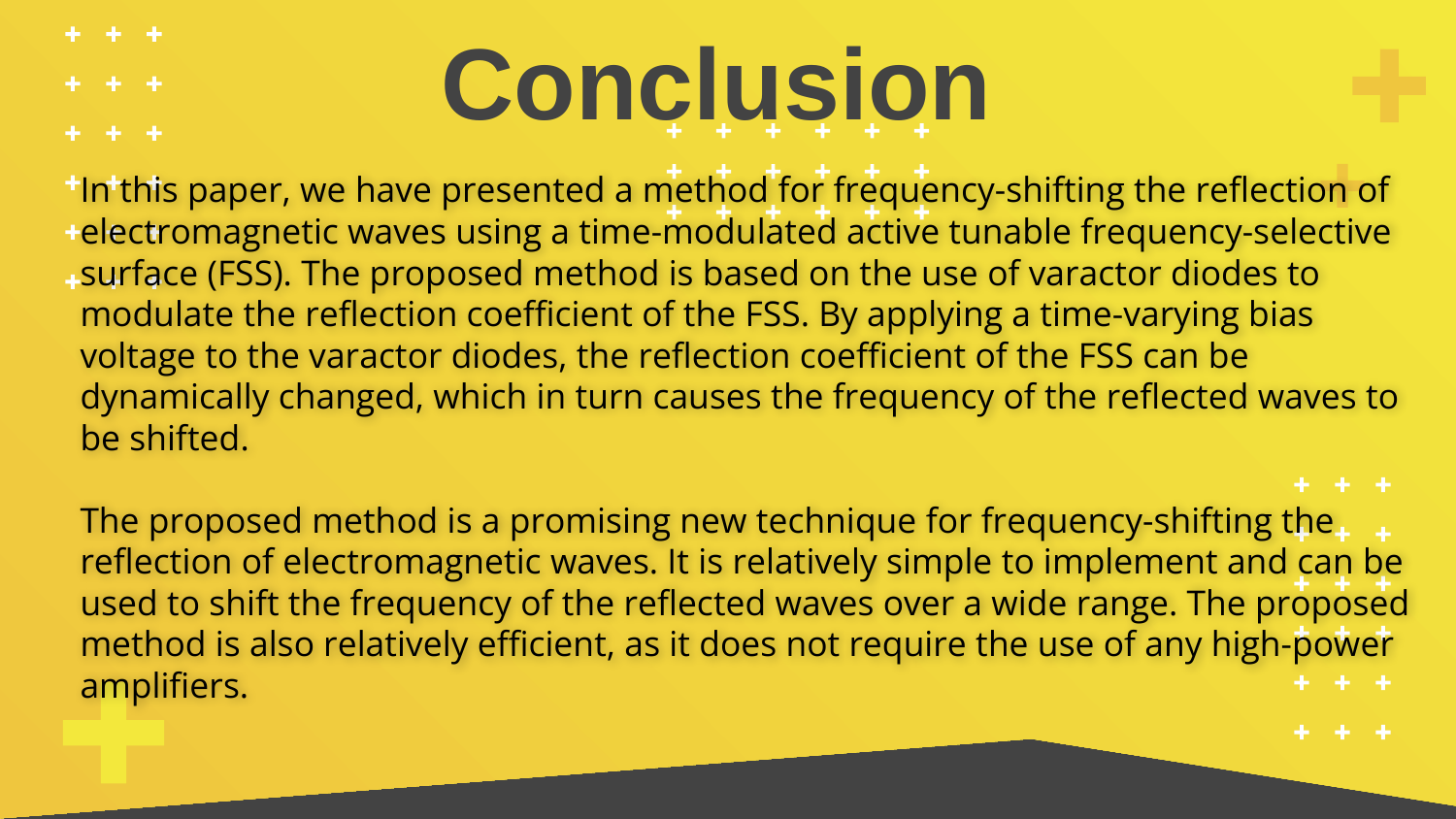

# Conclusion

In this paper, we have presented a method for frequency-shifting the reflection of electromagnetic waves using a time-modulated active tunable frequency-selective surface (FSS). The proposed method is based on the use of varactor diodes to modulate the reflection coefficient of the FSS. By applying a time-varying bias voltage to the varactor diodes, the reflection coefficient of the FSS can be dynamically changed, which in turn causes the frequency of the reflected waves to be shifted.

The proposed method is a promising new technique for frequency-shifting the reflection of electromagnetic waves. It is relatively simple to implement and can be used to shift the frequency of the reflected waves over a wide range. The proposed method is also relatively efficient, as it does not require the use of any high-power amplifiers.